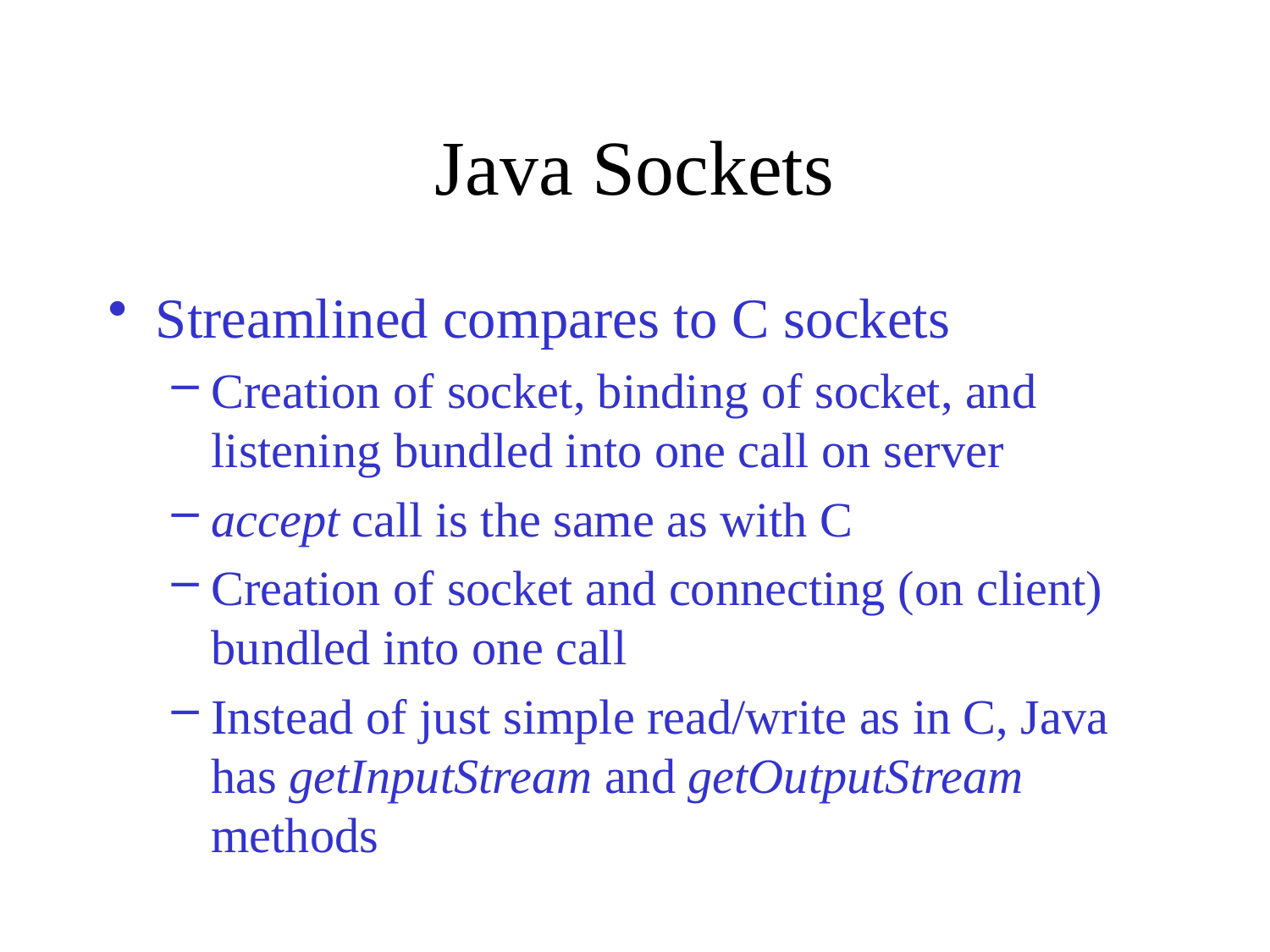

# Java Sockets
Streamlined compares to C sockets
Creation of socket, binding of socket, and listening bundled into one call on server
accept call is the same as with C
Creation of socket and connecting (on client) bundled into one call
Instead of just simple read/write as in C, Java has getInputStream and getOutputStream methods